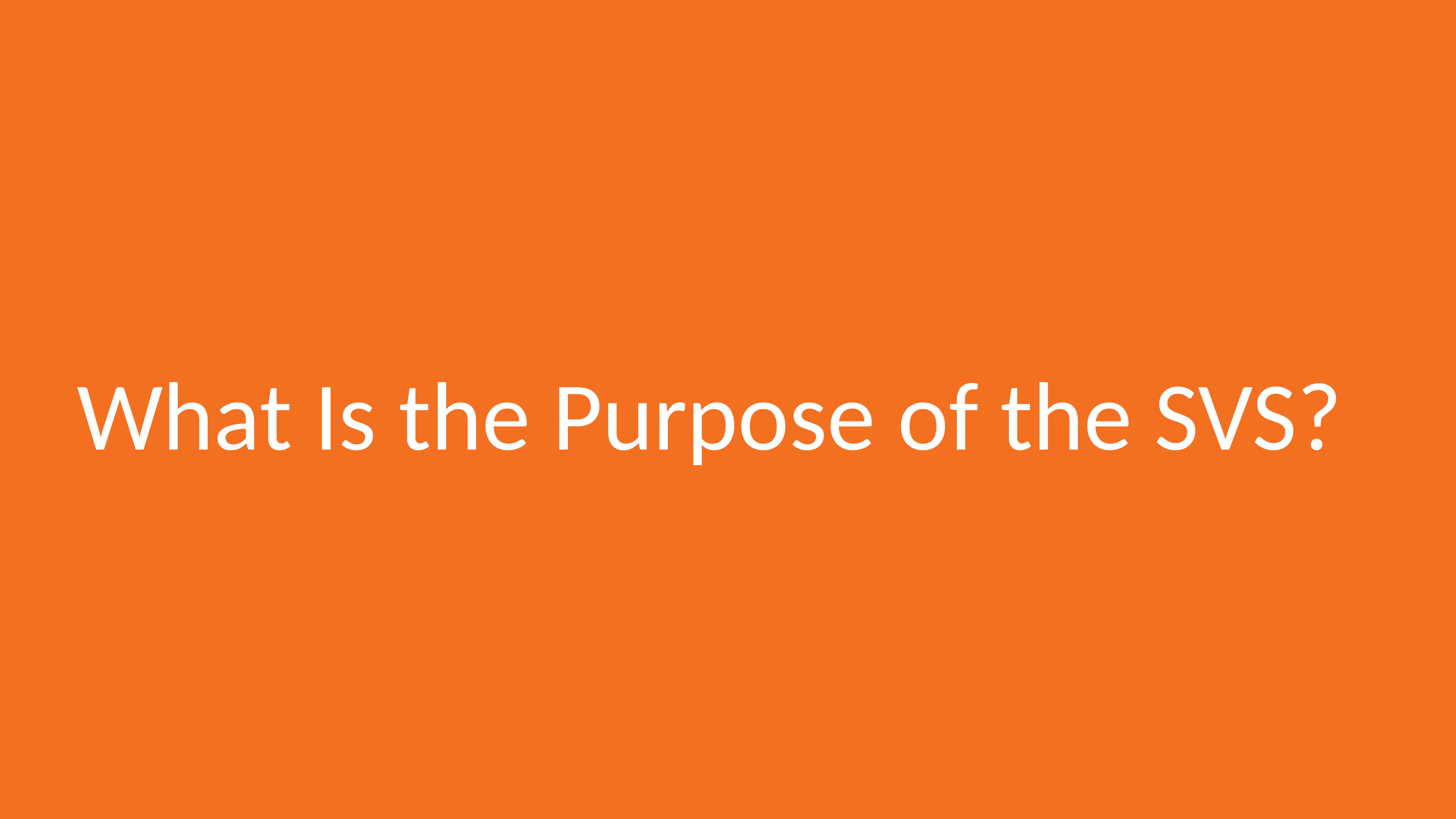

# What Is the Purpose of the SVS?